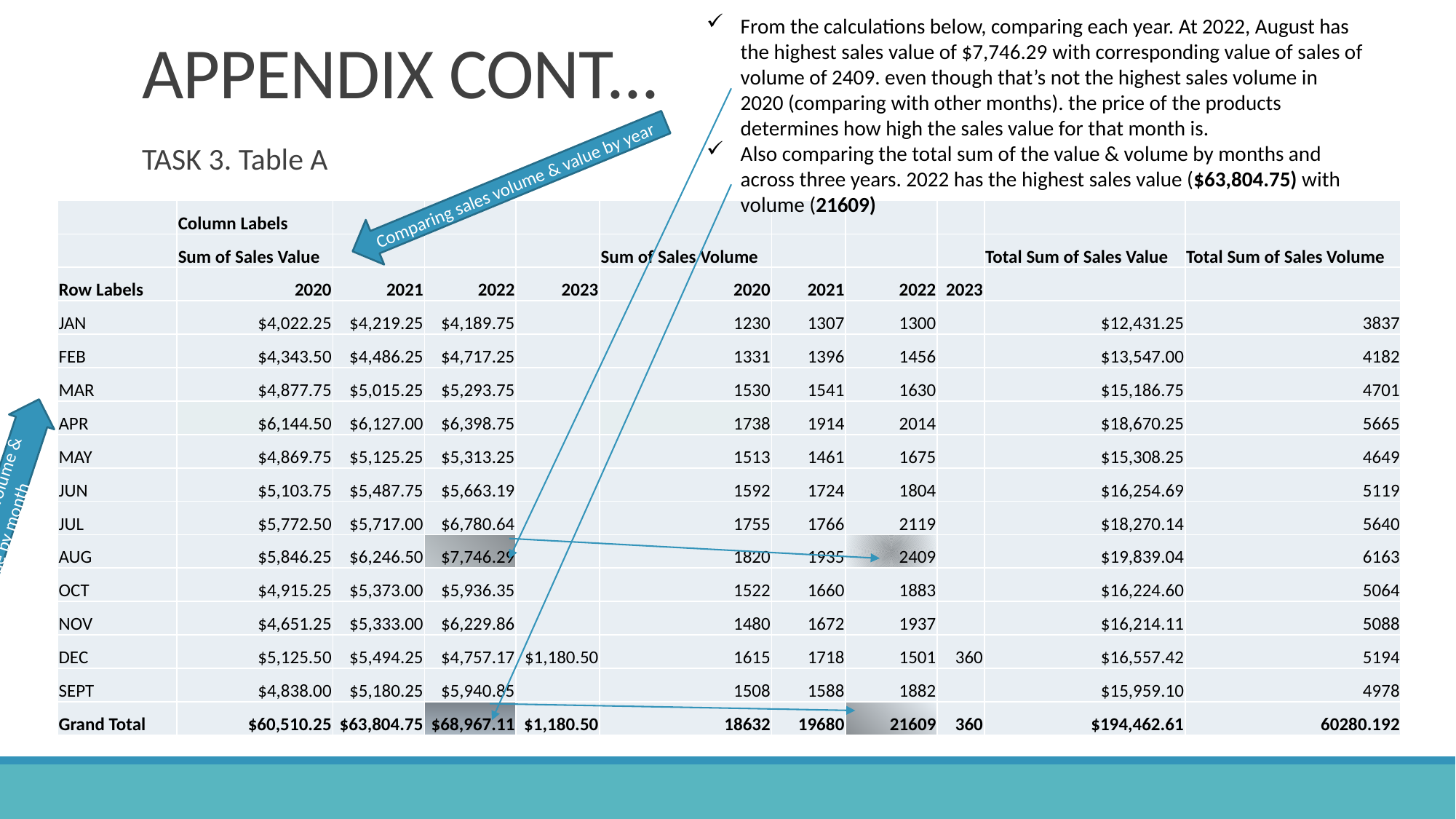

From the calculations below, comparing each year. At 2022, August has the highest sales value of $7,746.29 with corresponding value of sales of volume of 2409. even though that’s not the highest sales volume in 2020 (comparing with other months). the price of the products determines how high the sales value for that month is.
Also comparing the total sum of the value & volume by months and across three years. 2022 has the highest sales value ($63,804.75) with volume (21609)

# APPENDIX CONT...
TASK 3. Table A

Comparing sales volume & value by year
|  | Column Labels |  |  |  |  |  |  |  |  |  |
| --- | --- | --- | --- | --- | --- | --- | --- | --- | --- | --- |
|  | Sum of Sales Value |  |  |  | Sum of Sales Volume |  |  |  | Total Sum of Sales Value | Total Sum of Sales Volume |
| Row Labels | 2020 | 2021 | 2022 | 2023 | 2020 | 2021 | 2022 | 2023 |  |  |
| JAN | $4,022.25 | $4,219.25 | $4,189.75 |  | 1230 | 1307 | 1300 |  | $12,431.25 | 3837 |
| FEB | $4,343.50 | $4,486.25 | $4,717.25 |  | 1331 | 1396 | 1456 |  | $13,547.00 | 4182 |
| MAR | $4,877.75 | $5,015.25 | $5,293.75 |  | 1530 | 1541 | 1630 |  | $15,186.75 | 4701 |
| APR | $6,144.50 | $6,127.00 | $6,398.75 |  | 1738 | 1914 | 2014 |  | $18,670.25 | 5665 |
| MAY | $4,869.75 | $5,125.25 | $5,313.25 |  | 1513 | 1461 | 1675 |  | $15,308.25 | 4649 |
| JUN | $5,103.75 | $5,487.75 | $5,663.19 |  | 1592 | 1724 | 1804 |  | $16,254.69 | 5119 |
| JUL | $5,772.50 | $5,717.00 | $6,780.64 |  | 1755 | 1766 | 2119 |  | $18,270.14 | 5640 |
| AUG | $5,846.25 | $6,246.50 | $7,746.29 |  | 1820 | 1935 | 2409 |  | $19,839.04 | 6163 |
| OCT | $4,915.25 | $5,373.00 | $5,936.35 |  | 1522 | 1660 | 1883 |  | $16,224.60 | 5064 |
| NOV | $4,651.25 | $5,333.00 | $6,229.86 |  | 1480 | 1672 | 1937 |  | $16,214.11 | 5088 |
| DEC | $5,125.50 | $5,494.25 | $4,757.17 | $1,180.50 | 1615 | 1718 | 1501 | 360 | $16,557.42 | 5194 |
| SEPT | $4,838.00 | $5,180.25 | $5,940.85 |  | 1508 | 1588 | 1882 |  | $15,959.10 | 4978 |
| Grand Total | $60,510.25 | $63,804.75 | $68,967.11 | $1,180.50 | 18632 | 19680 | 21609 | 360 | $194,462.61 | 60280.192 |
Comparing sales volume & value by month